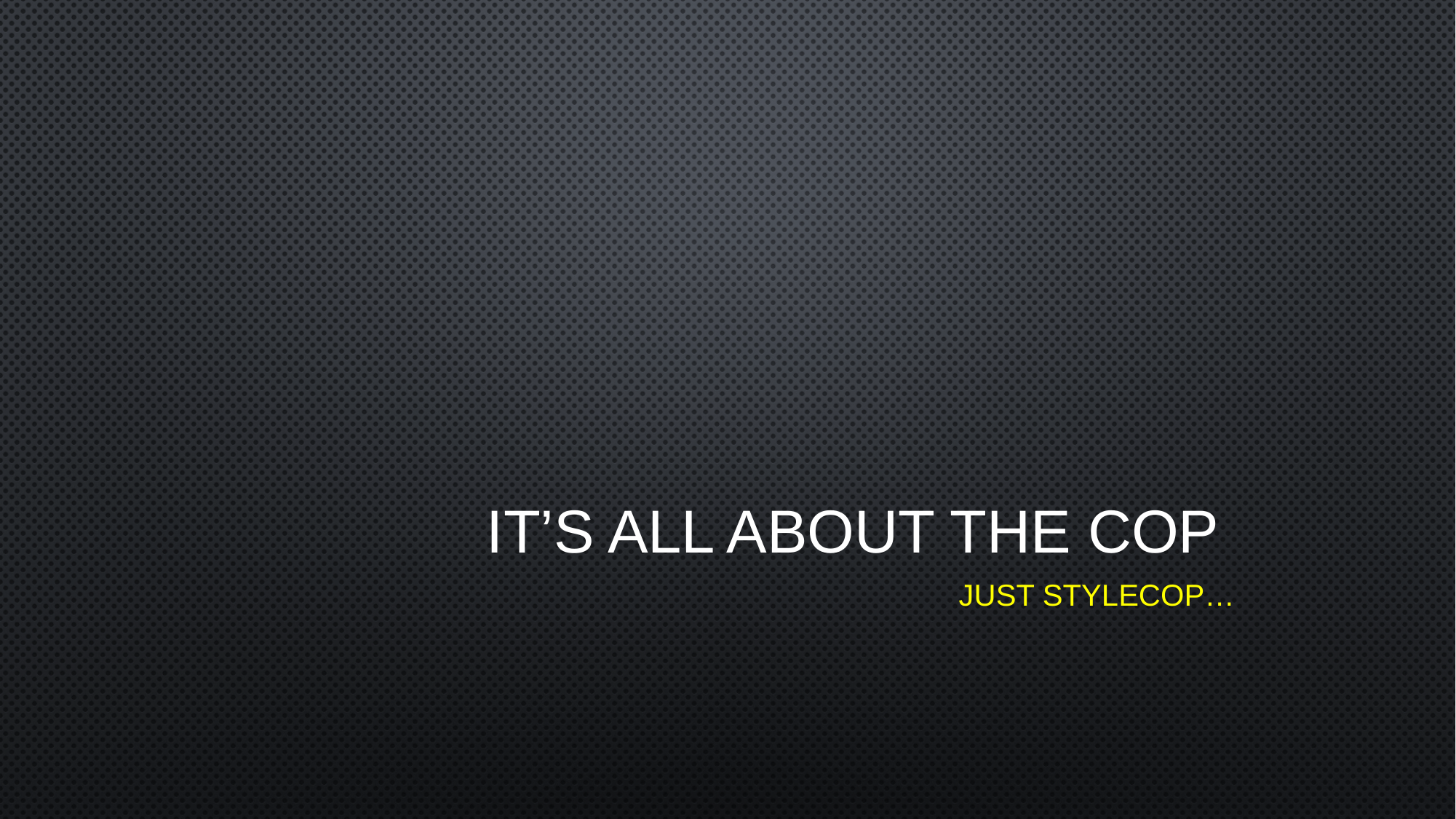

# IT’S All about the Cop
just stylecop…